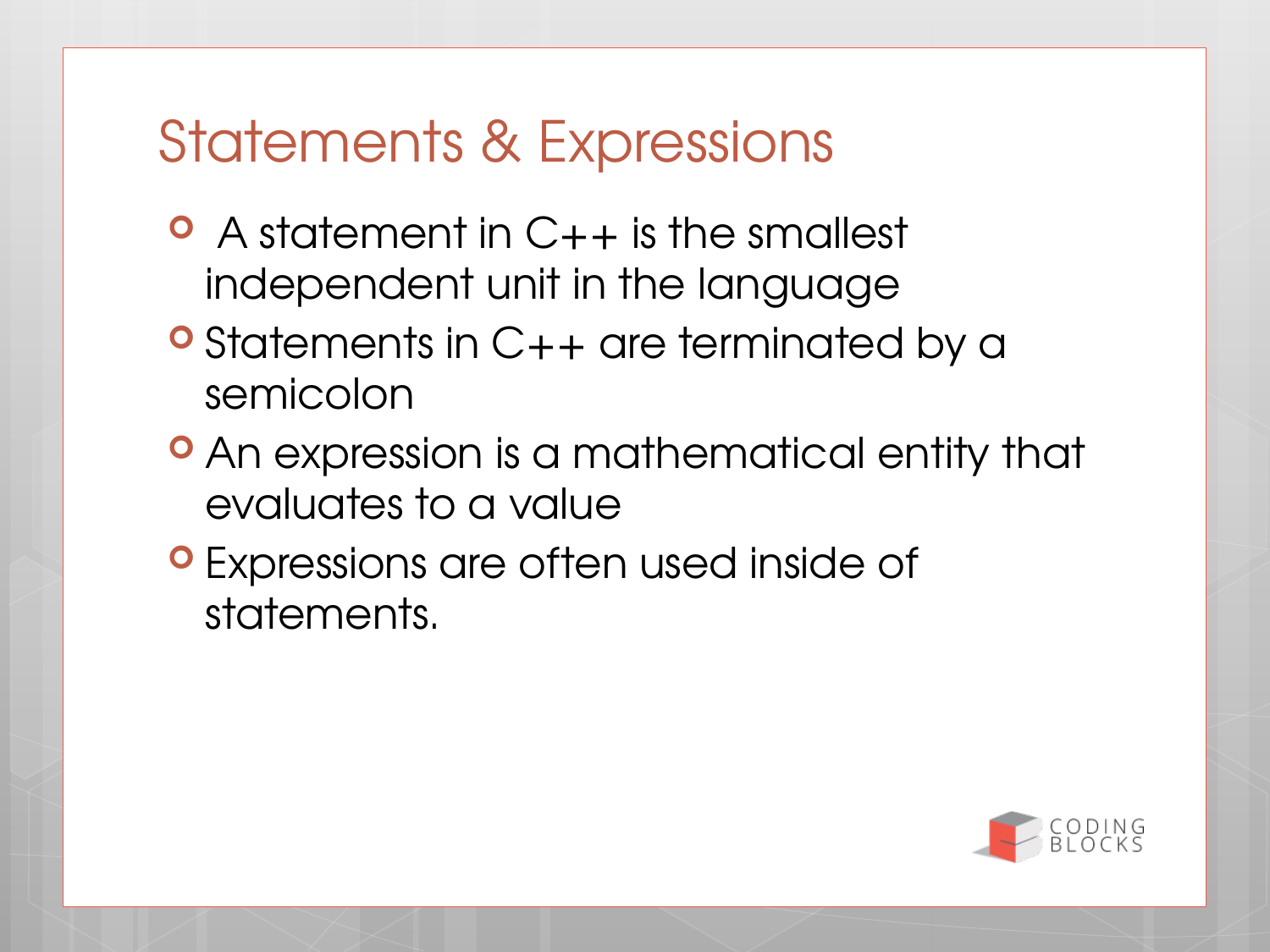

# Statements & Expressions
 A statement in C++ is the smallest independent unit in the language
Statements in C++ are terminated by a semicolon
An expression is a mathematical entity that evaluates to a value
Expressions are often used inside of statements.